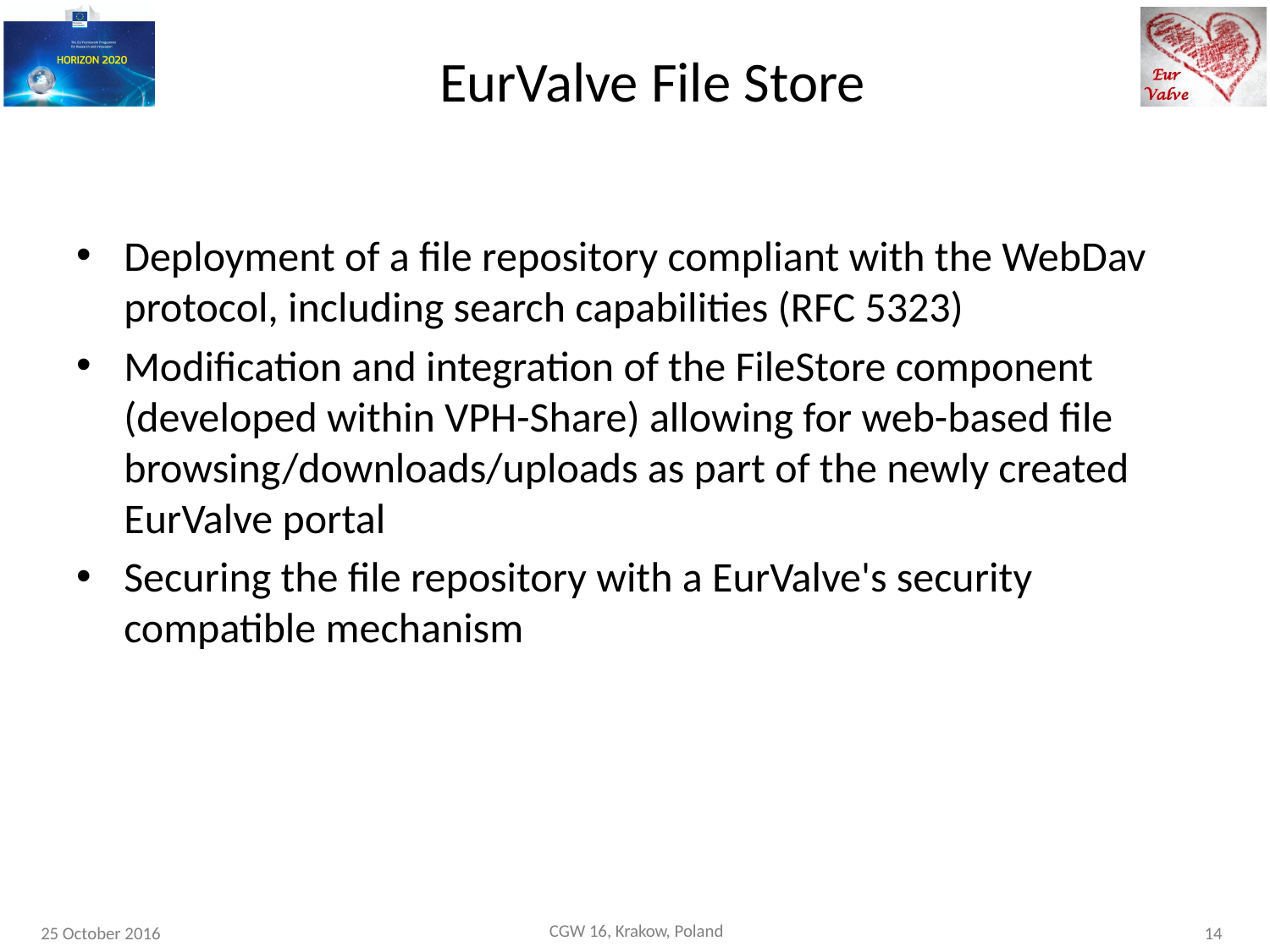

# EurValve File Store
Deployment of a file repository compliant with the WebDav protocol, including search capabilities (RFC 5323)
Modification and integration of the FileStore component (developed within VPH-Share) allowing for web-based file browsing/downloads/uploads as part of the newly created EurValve portal
Securing the file repository with a EurValve's security compatible mechanism